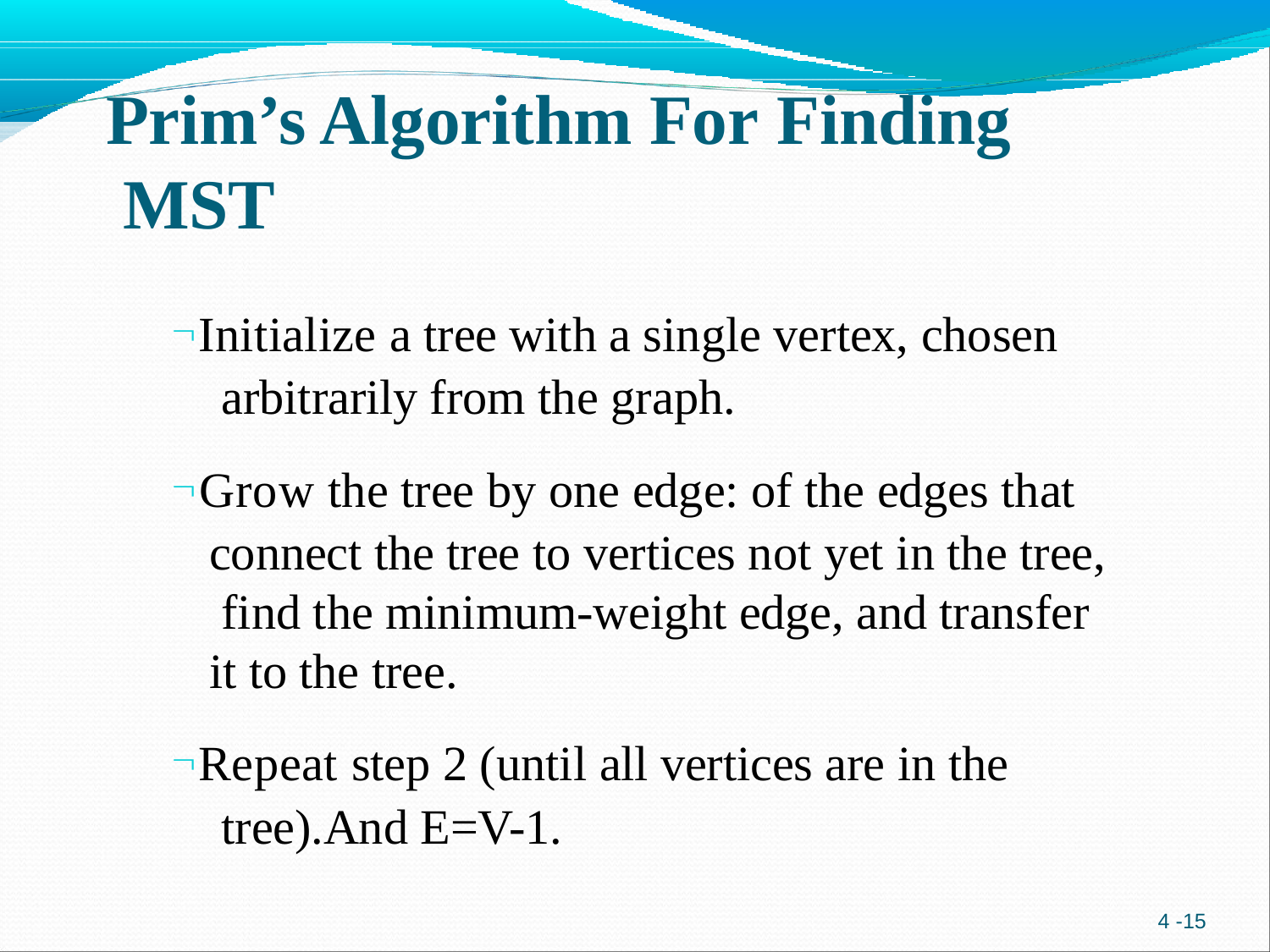

# Prim’s Algorithm For Finding  MST

¬Initialize a tree with a single vertex, chosen  arbitrarily from the graph.
¬Grow the tree by one edge: of the edges that  connect the tree to vertices not yet in the tree,  find the minimum-weight edge, and transfer  it to the tree.
¬Repeat step 2 (until all vertices are in the  tree).And E=V-1.
4 -15